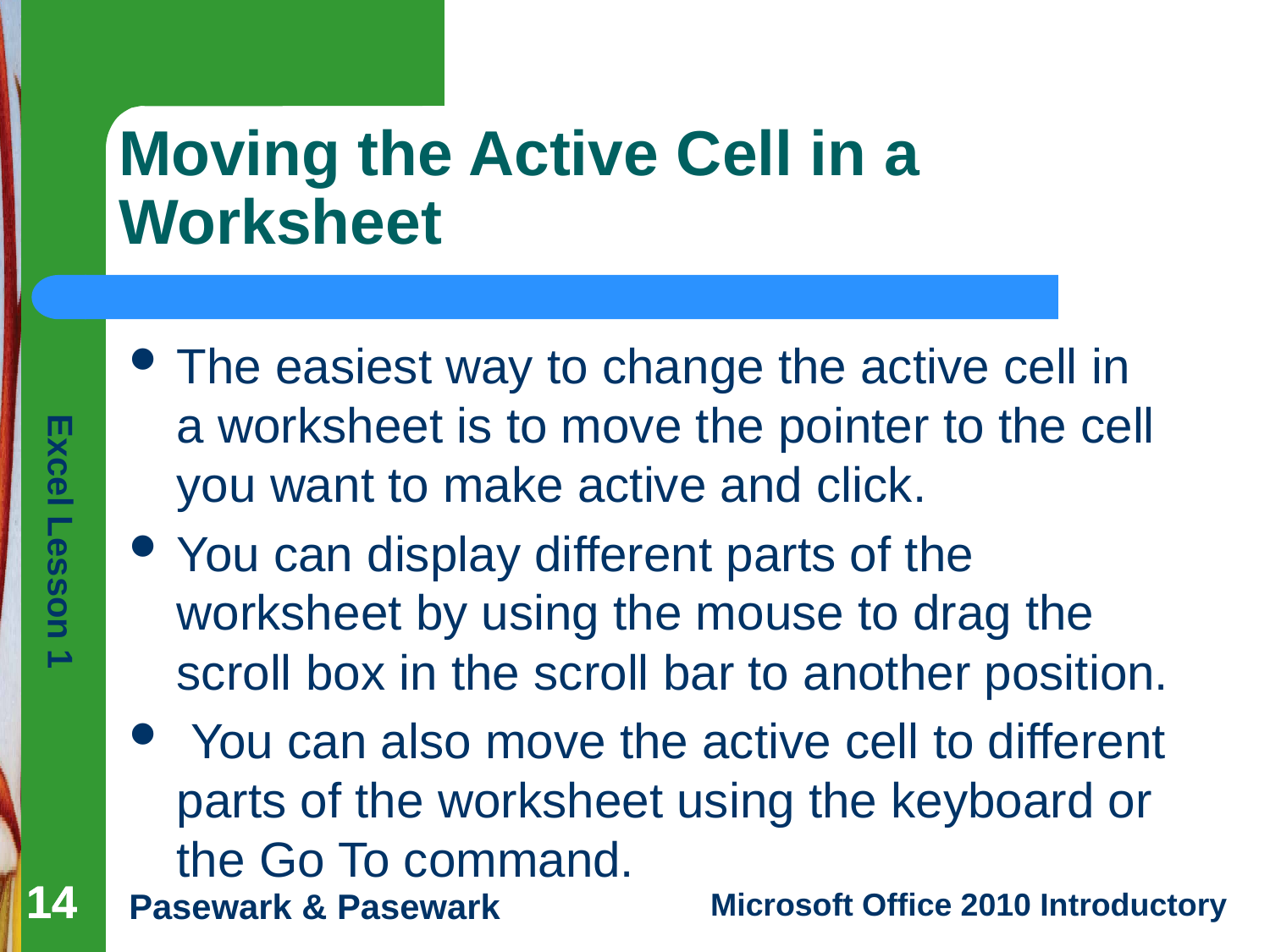

# Moving the Active Cell in a Worksheet
The easiest way to change the active cell in a worksheet is to move the pointer to the cell you want to make active and click.
You can display different parts of the worksheet by using the mouse to drag the scroll box in the scroll bar to another position.
 You can also move the active cell to different parts of the worksheet using the keyboard or the Go To command.
14
14
14